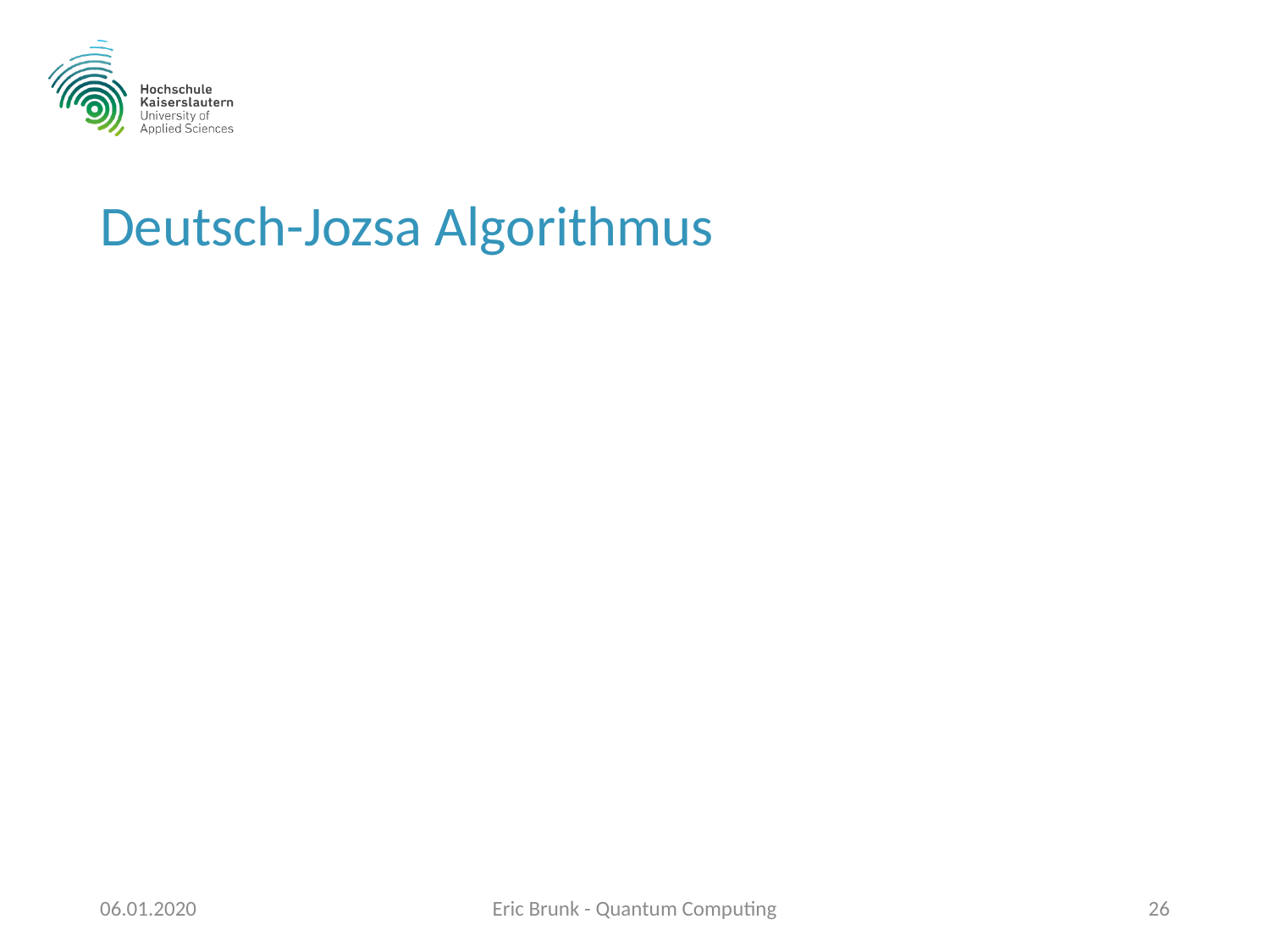

# Deutsch-Jozsa Algorithmus
06.01.2020
Eric Brunk - Quantum Computing
26